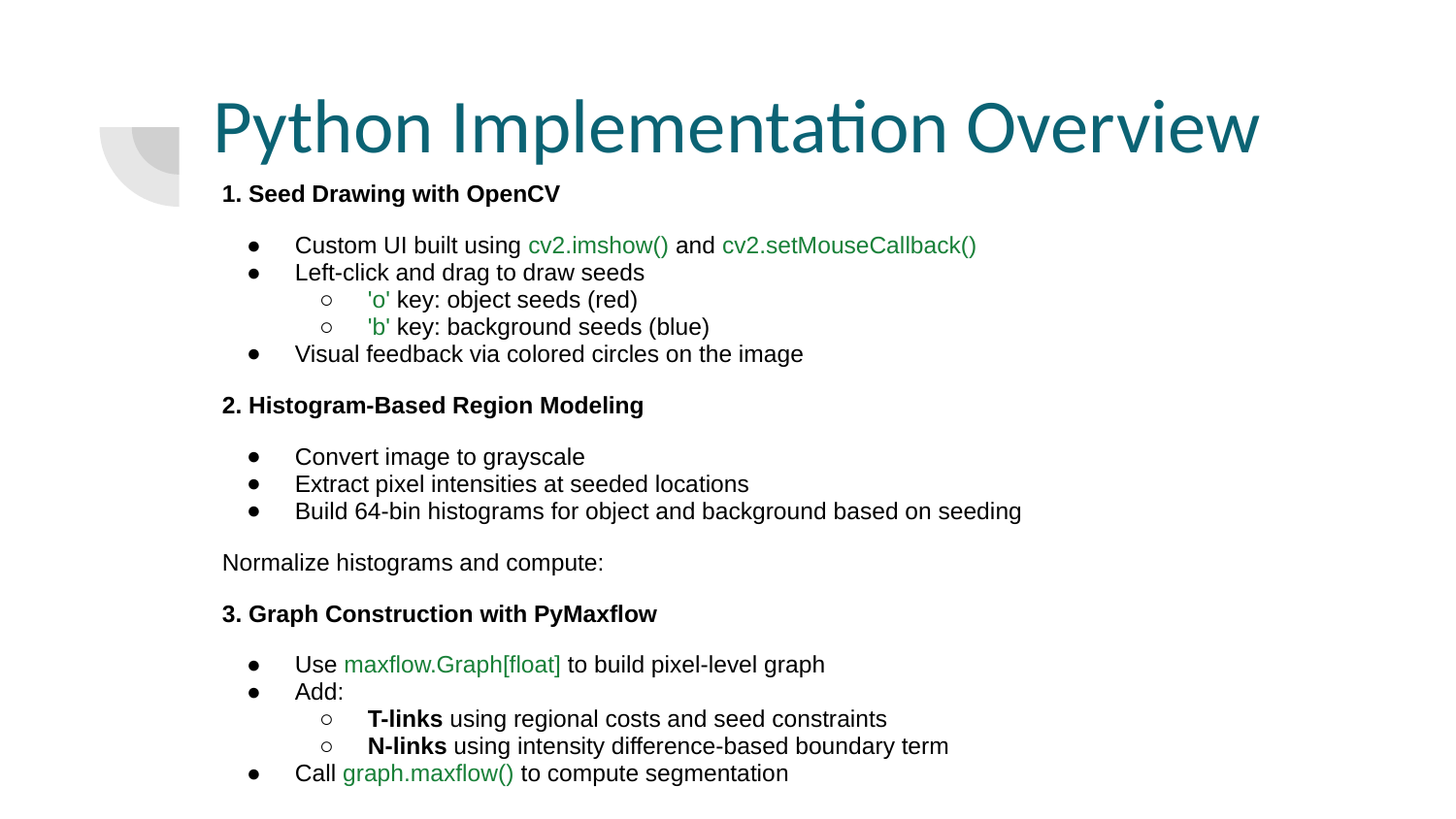

# Python Implementation Overview
1. Seed Drawing with OpenCV
Custom UI built using cv2.imshow() and cv2.setMouseCallback()
Left-click and drag to draw seeds
'o' key: object seeds (red)
'b' key: background seeds (blue)
Visual feedback via colored circles on the image
2. Histogram-Based Region Modeling
Convert image to grayscale
Extract pixel intensities at seeded locations
Build 64-bin histograms for object and background based on seeding
Normalize histograms and compute:
3. Graph Construction with PyMaxflow
Use maxflow.Graph[float] to build pixel-level graph
Add:
T-links using regional costs and seed constraints
N-links using intensity difference-based boundary term
Call graph.maxflow() to compute segmentation